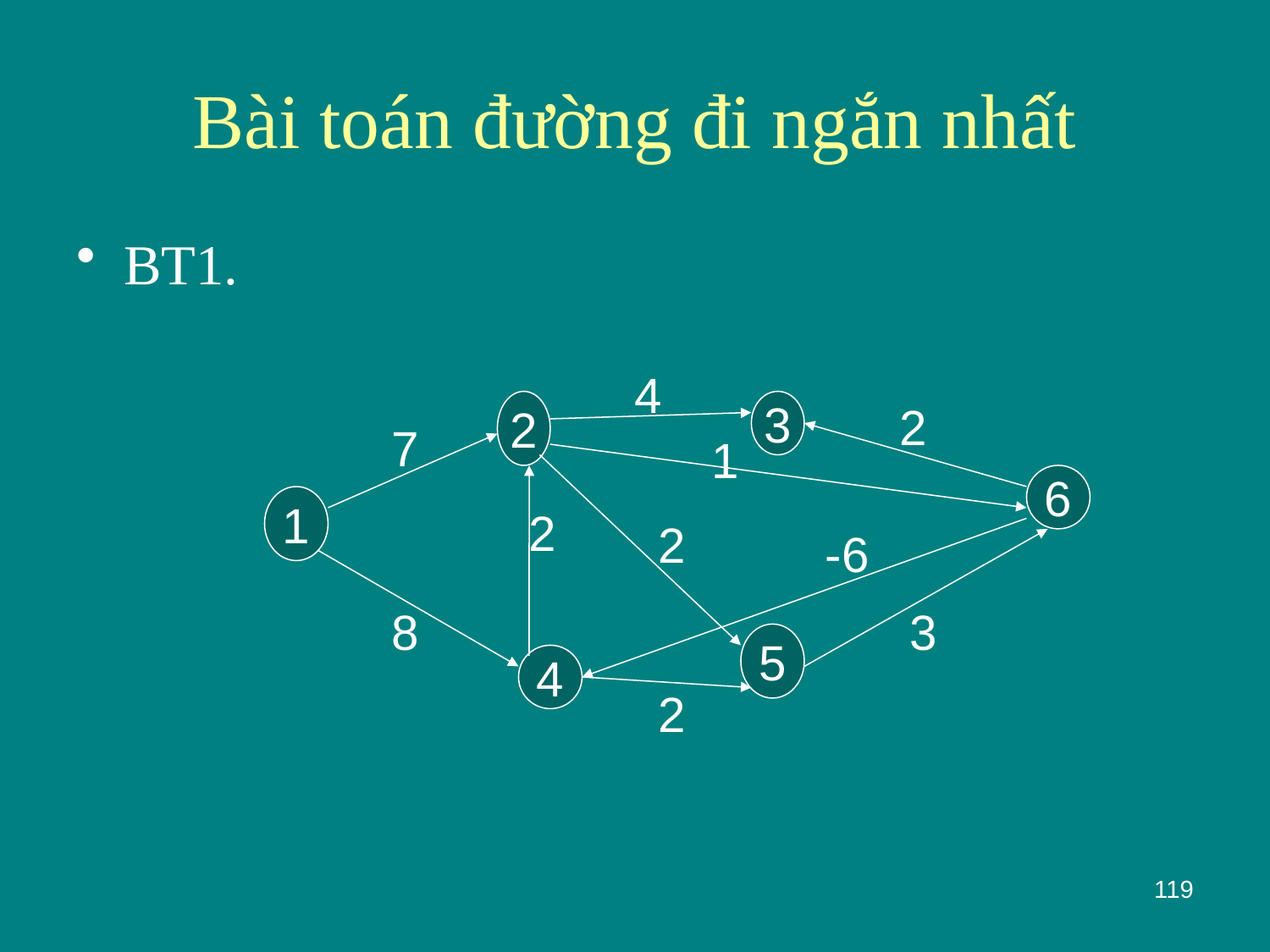

# Bài toán đường đi ngắn nhất
BT1.
4
2
2
3
7

1

6
1
2
2
-6

8
3
5
4

2
119